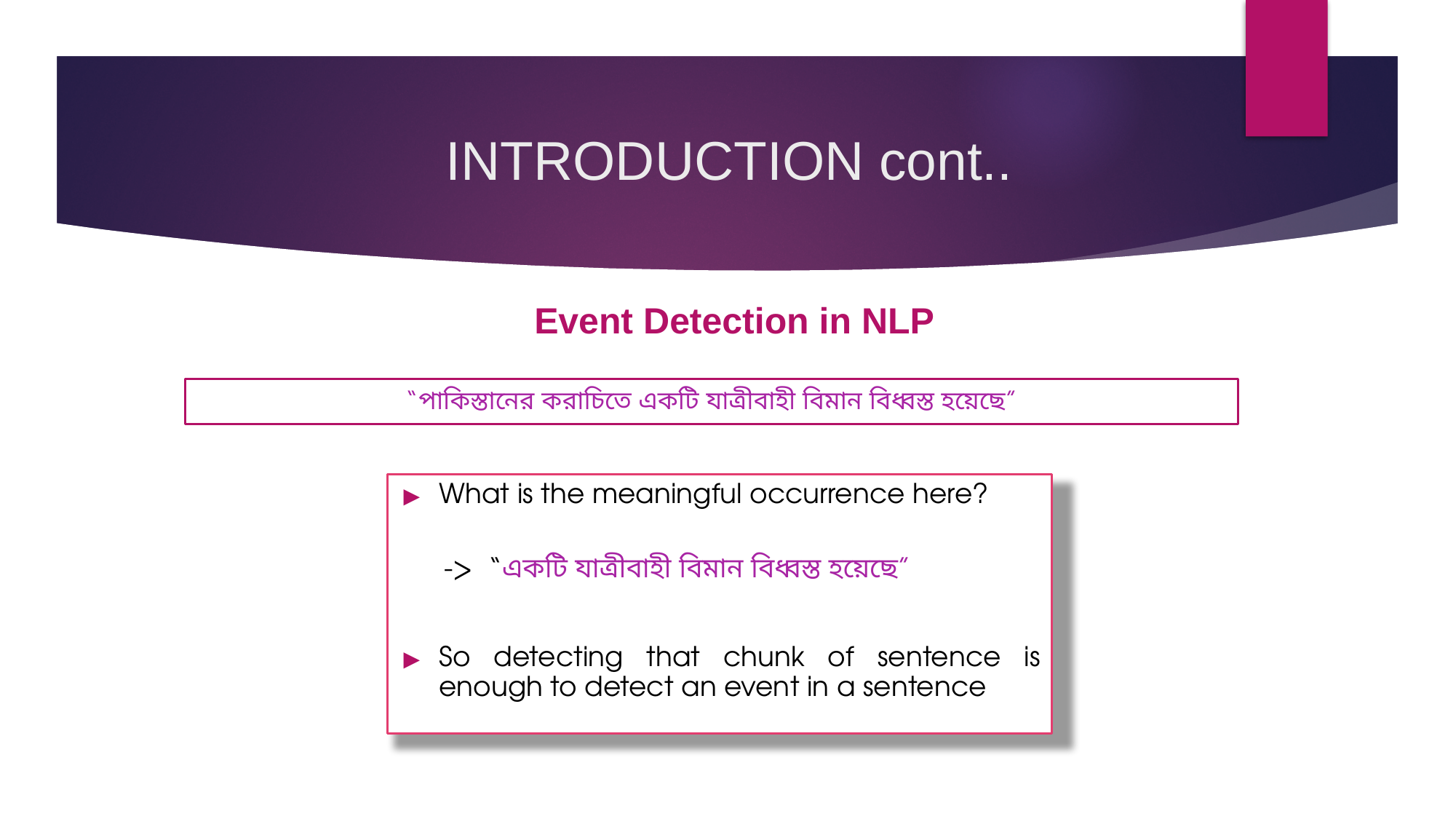

# INTRODUCTION cont..
Event Detection in NLP
“পাকিস্তানের করাচিতে একটি যাত্রীবাহী বিমান বিধ্বস্ত হয়েছে”

What is the meaningful occurrence here?

      ->  “একটি যাত্রীবাহী বিমান বিধ্বস্ত হয়েছে”

So detecting that chunk of sentence is enough to detect an event in a sentence